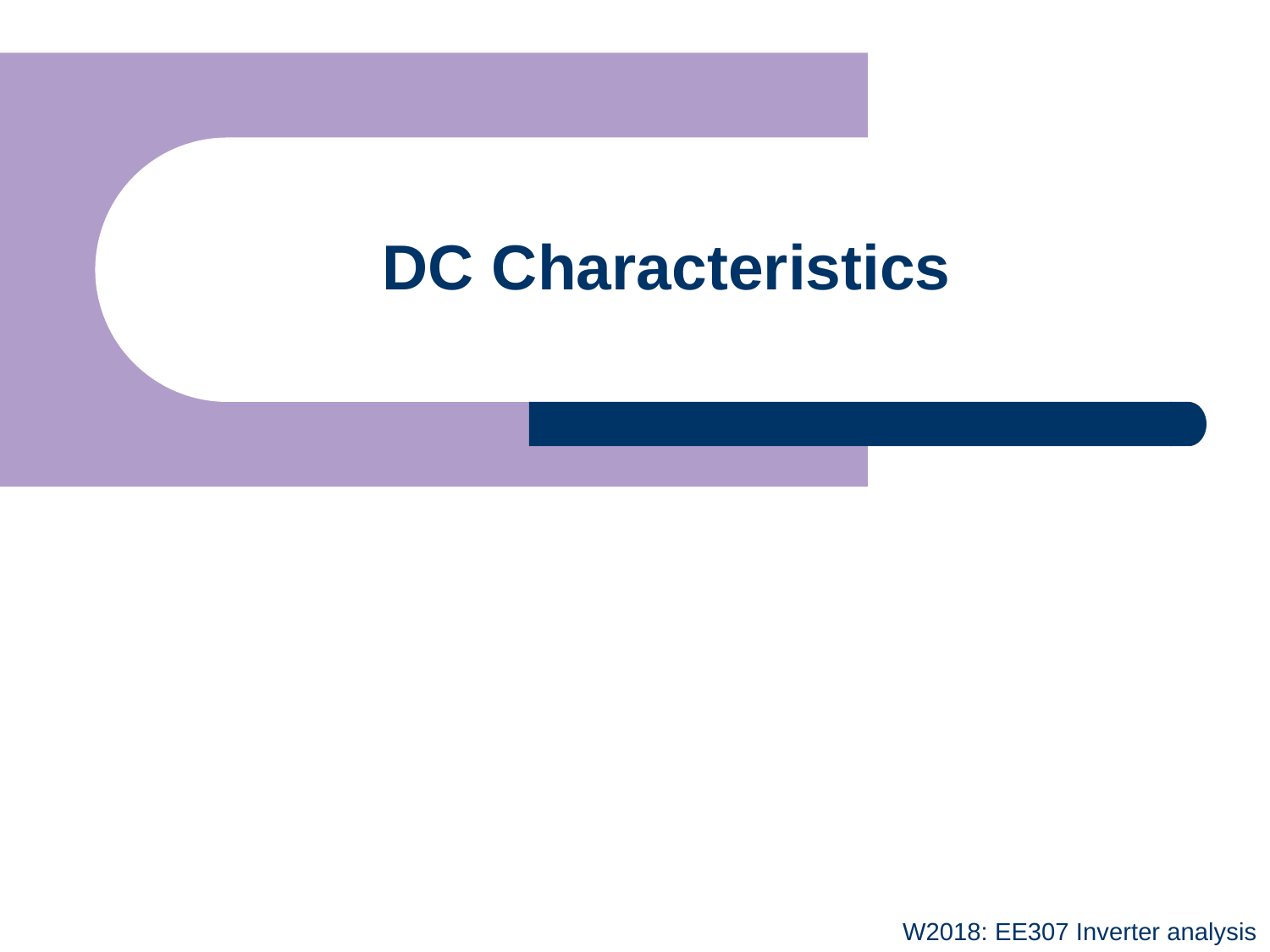

# DC Characteristics

4
W2018: EE307 Inverter analysis